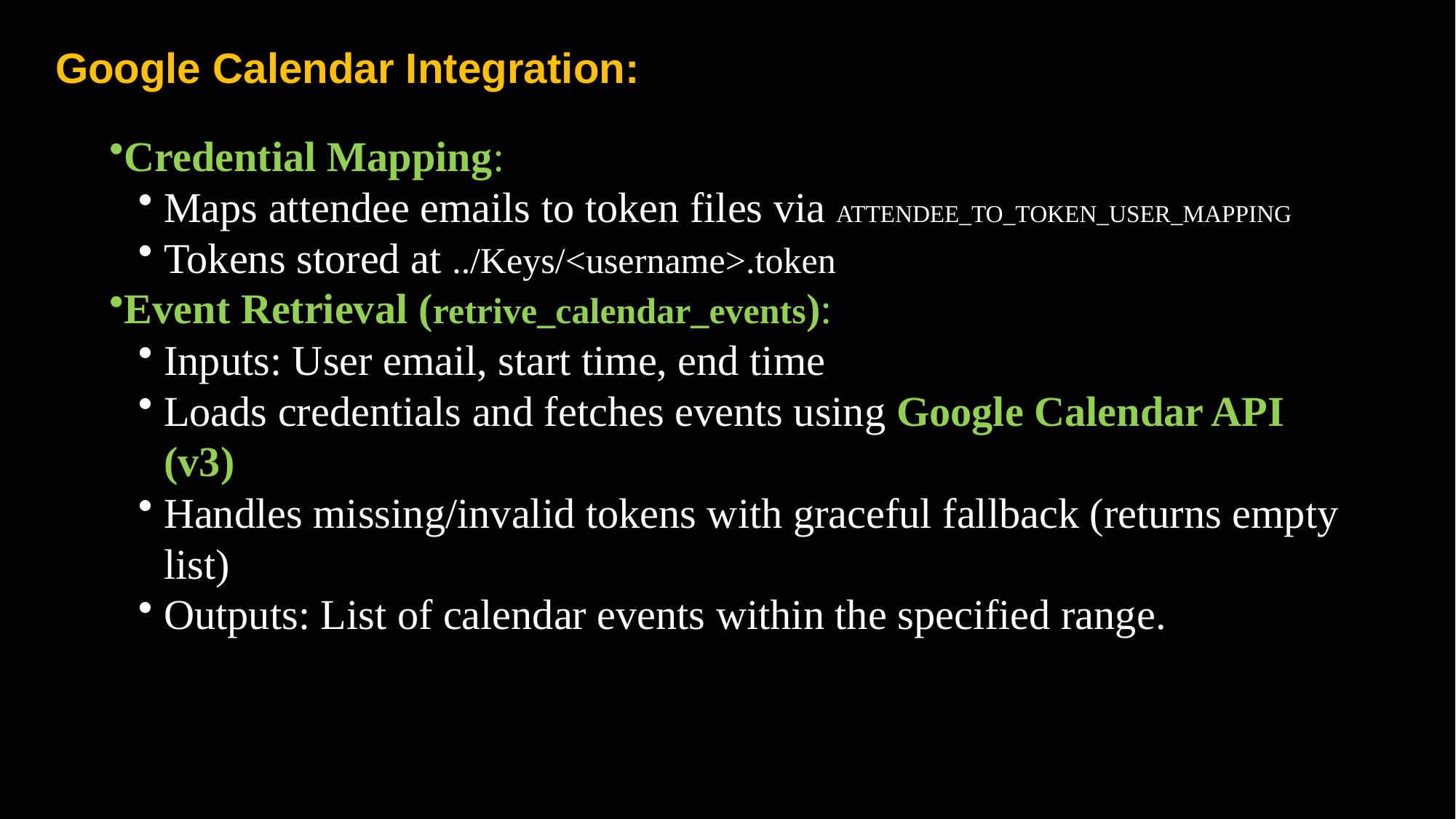

Google Calendar Integration:
Credential Mapping:
Maps attendee emails to token files via ATTENDEE_TO_TOKEN_USER_MAPPING
Tokens stored at ../Keys/<username>.token
Event Retrieval (retrive_calendar_events):
Inputs: User email, start time, end time
Loads credentials and fetches events using Google Calendar API (v3)
Handles missing/invalid tokens with graceful fallback (returns empty list)
Outputs: List of calendar events within the specified range.